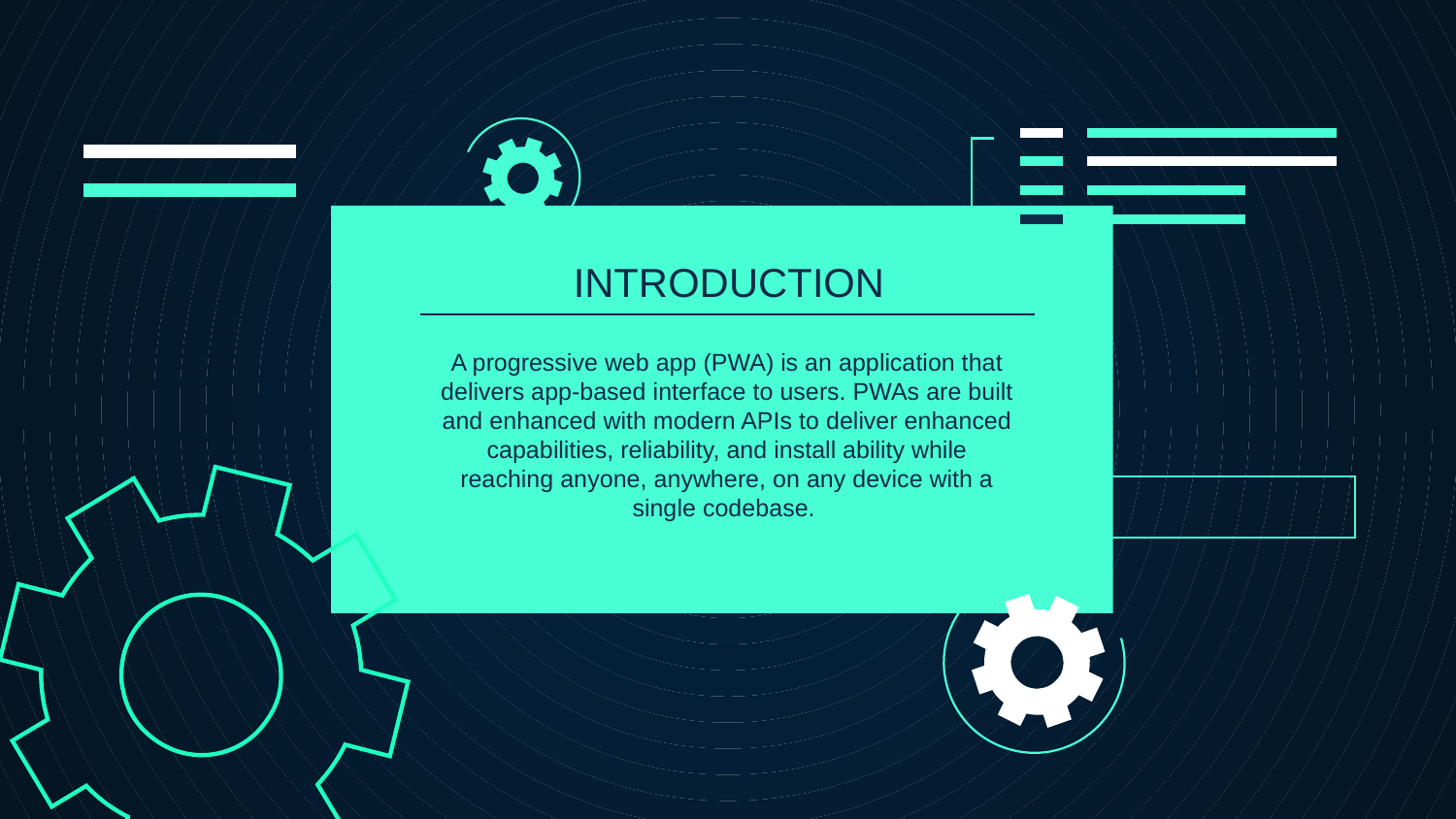

A progressive web app (PWA) is an application that delivers app-based interface to users. PWAs are built and enhanced with modern APIs to deliver enhanced capabilities, reliability, and install ability while reaching anyone, anywhere, on any device with a single codebase.

# INTRODUCTION